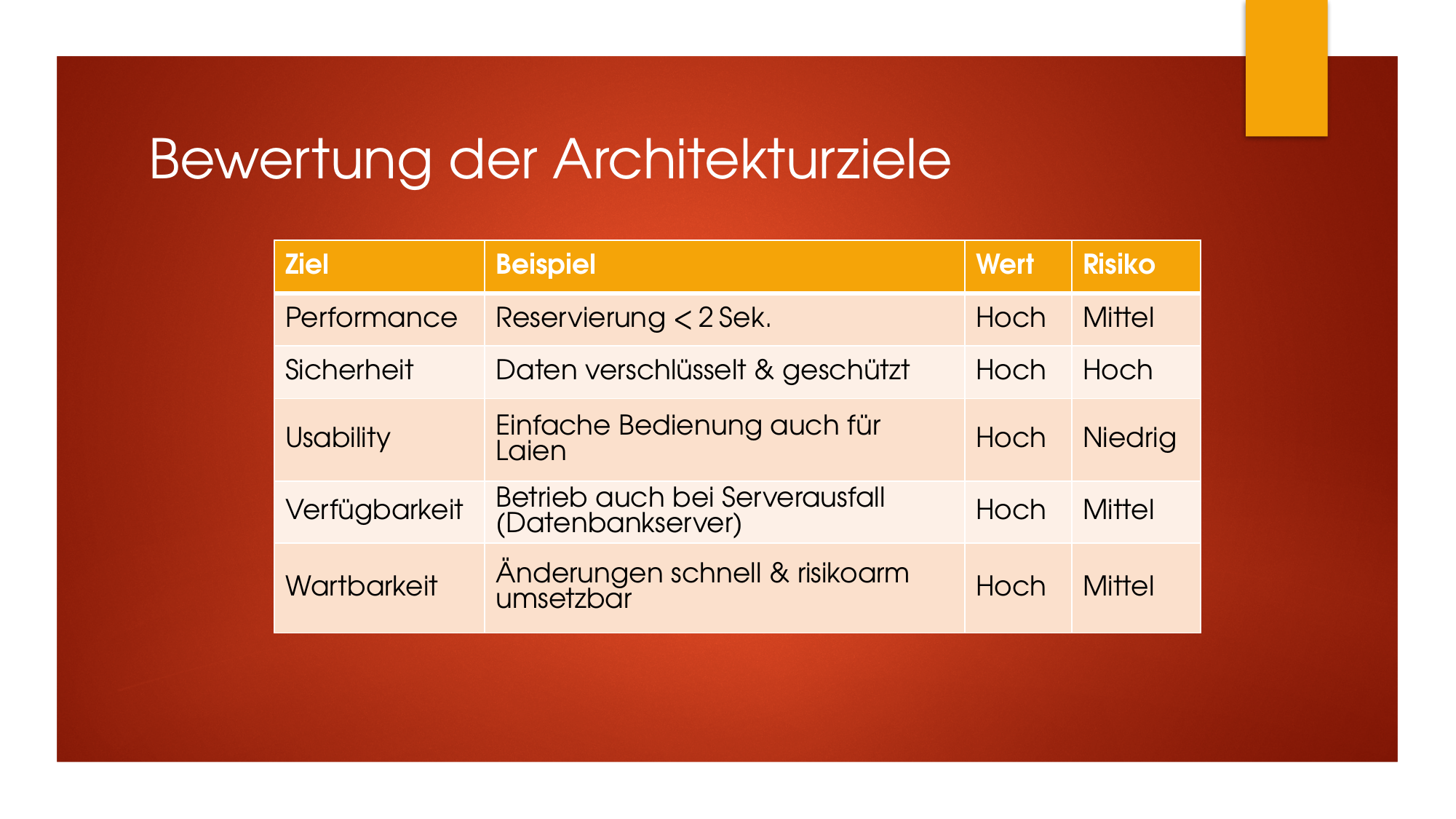

# Bewertung der Architekturziele
| Ziel | Beispiel | Wert | Risiko |
| --- | --- | --- | --- |
| Performance | Reservierung < 2 Sek. | Hoch | Mittel |
| Sicherheit | Daten verschlüsselt & geschützt | Hoch | Hoch |
| Usability | Einfache Bedienung auch für Laien | Hoch | Niedrig |
| Verfügbarkeit | Betrieb auch bei Serverausfall (Datenbankserver) | Hoch | Mittel |
| Wartbarkeit | Änderungen schnell & risikoarm umsetzbar | Hoch | Mittel |